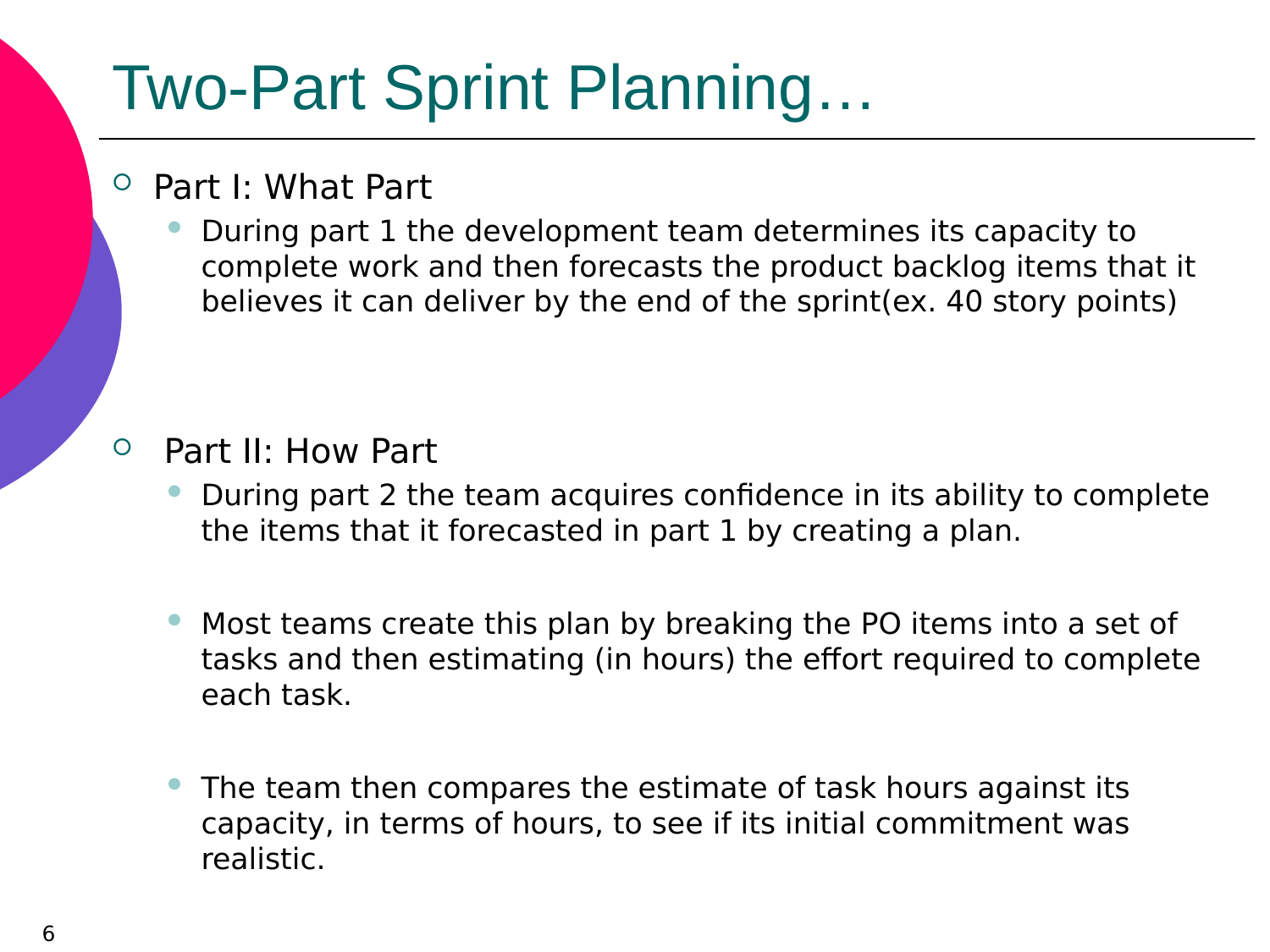

# Two-Part Sprint Planning…
Part I: What Part
During part 1 the development team determines its capacity to complete work and then forecasts the product backlog items that it believes it can deliver by the end of the sprint(ex. 40 story points)

 Part II: How Part
During part 2 the team acquires confidence in its ability to complete the items that it forecasted in part 1 by creating a plan.

Most teams create this plan by breaking the PO items into a set of tasks and then estimating (in hours) the effort required to complete each task.

The team then compares the estimate of task hours against its capacity, in terms of hours, to see if its initial commitment was realistic.
6